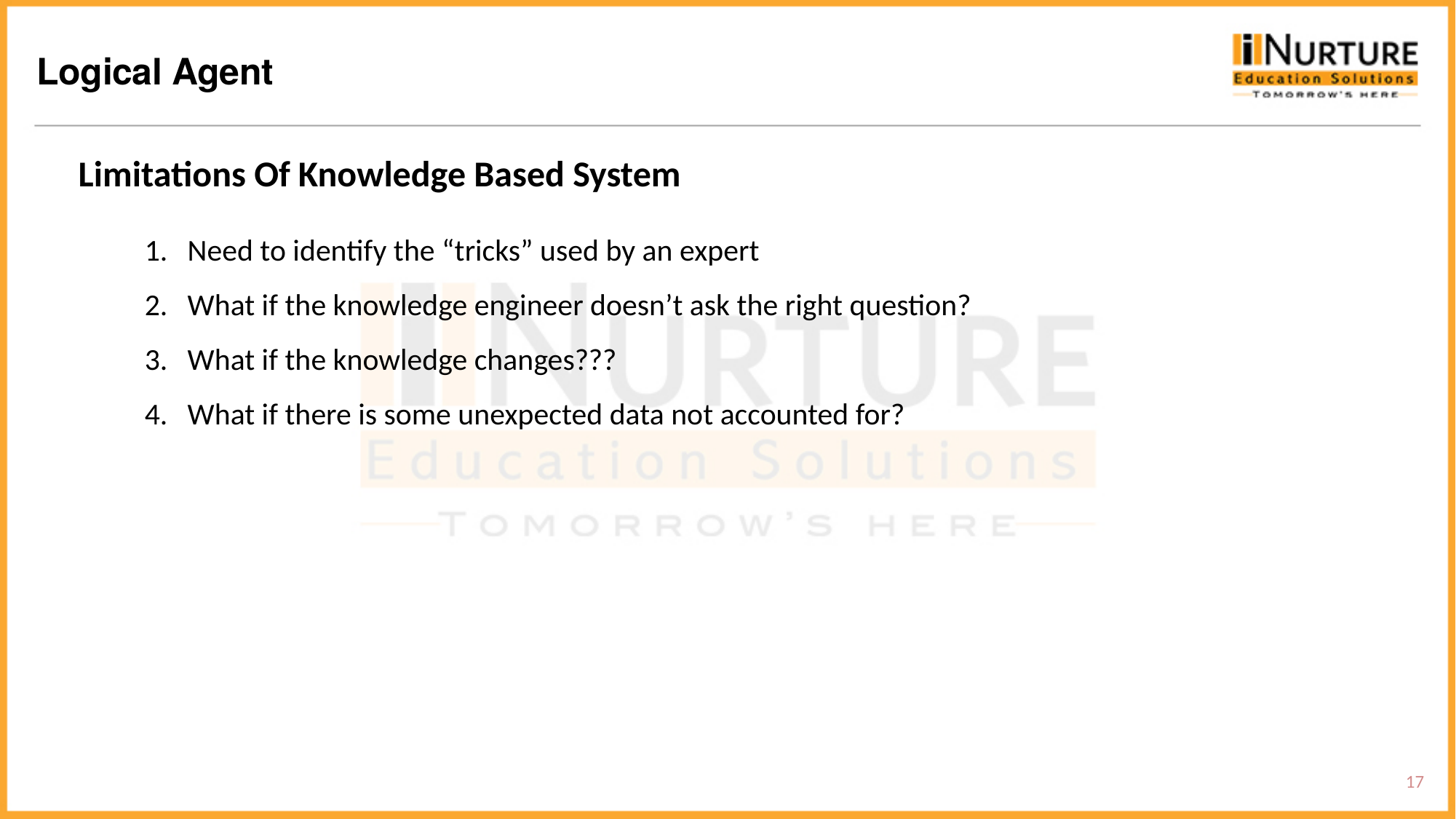

Logical Agent
Limitations Of Knowledge Based System

Need to identify the “tricks” used by an expert
What if the knowledge engineer doesn’t ask the right question?
What if the knowledge changes???
What if there is some unexpected data not accounted for?

17